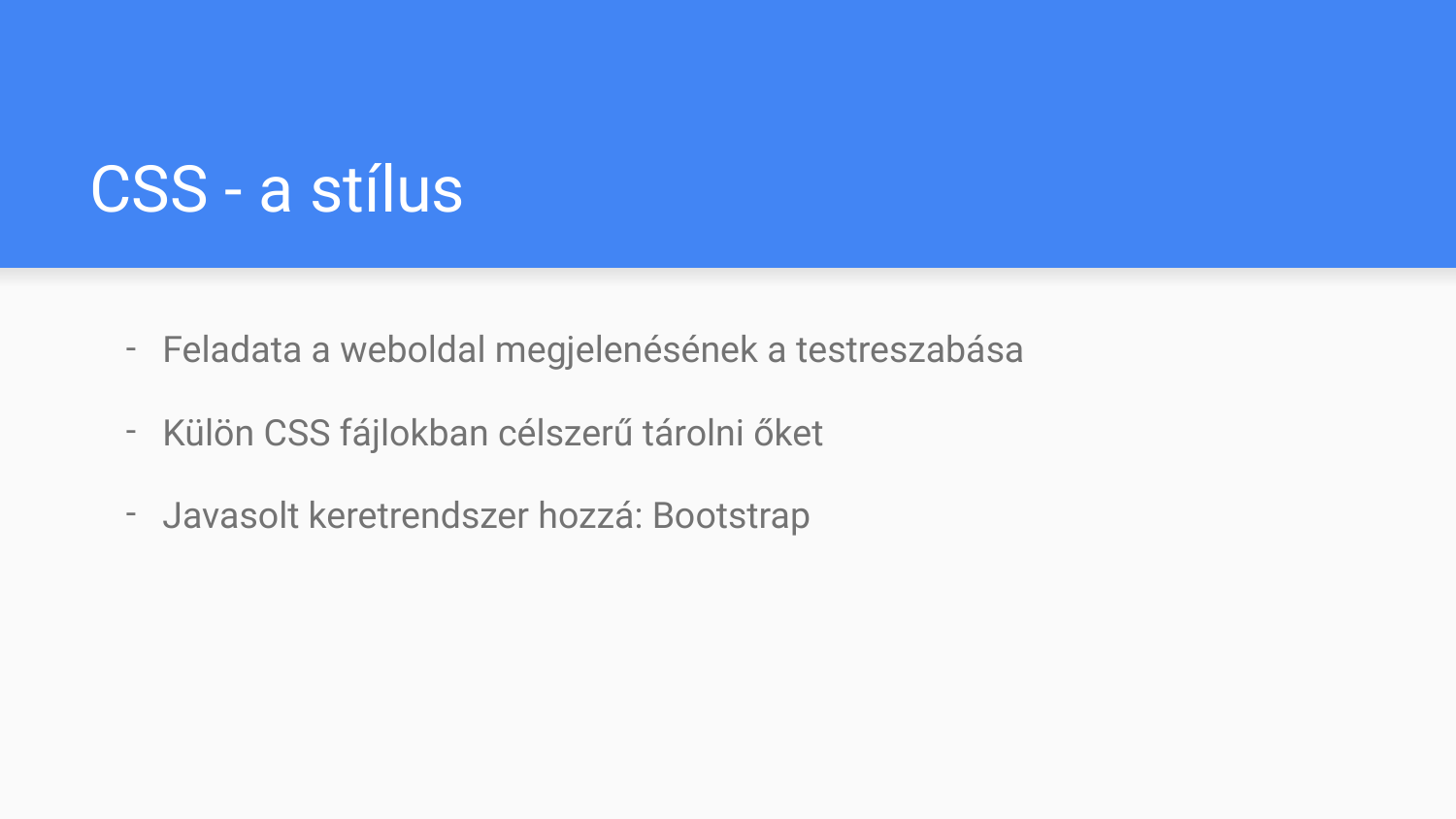

# CSS - a stílus
Feladata a weboldal megjelenésének a testreszabása
Külön CSS fájlokban célszerű tárolni őket
Javasolt keretrendszer hozzá: Bootstrap